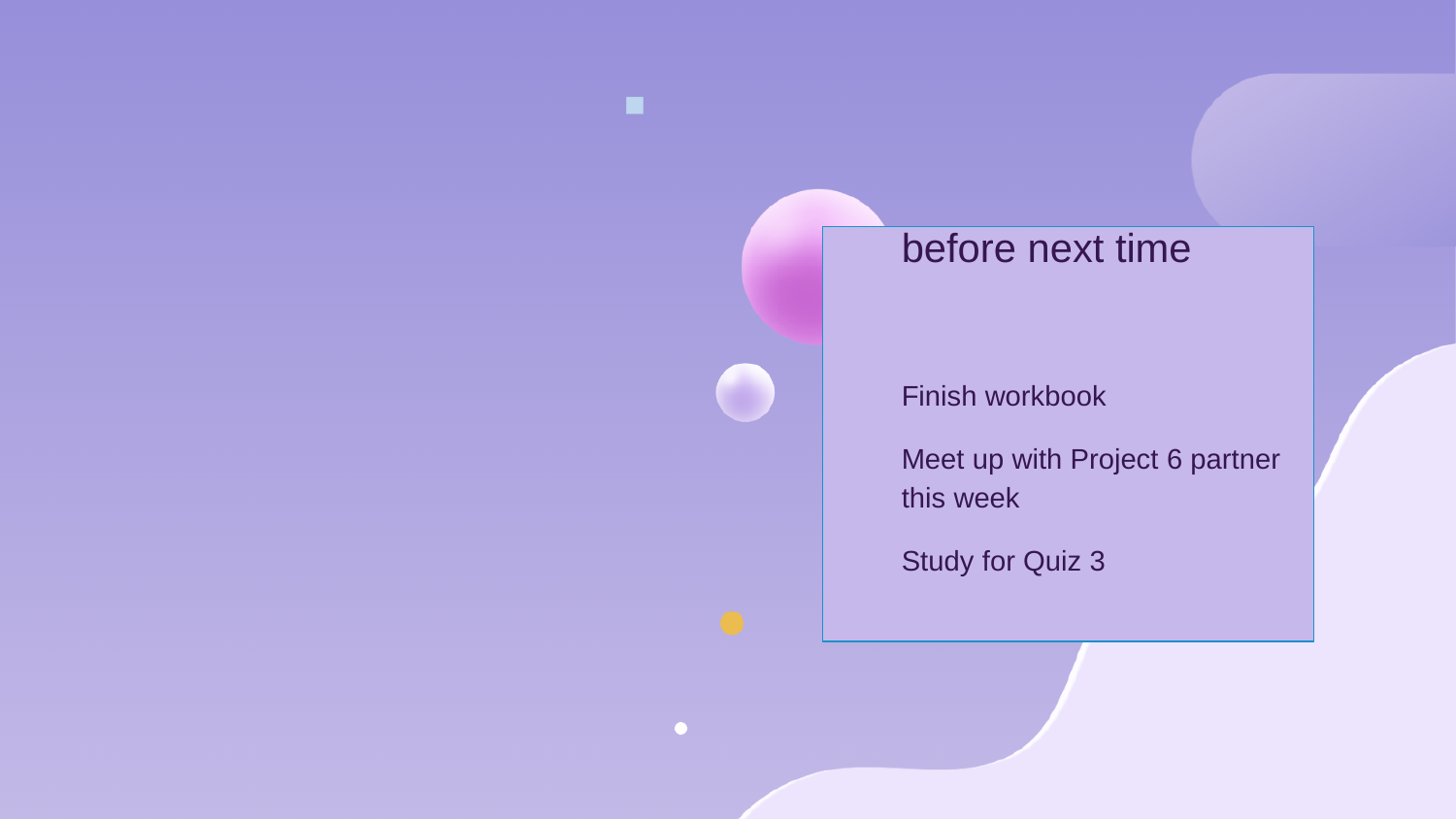

before next time
Finish workbook
Meet up with Project 6 partner this week
Study for Quiz 3